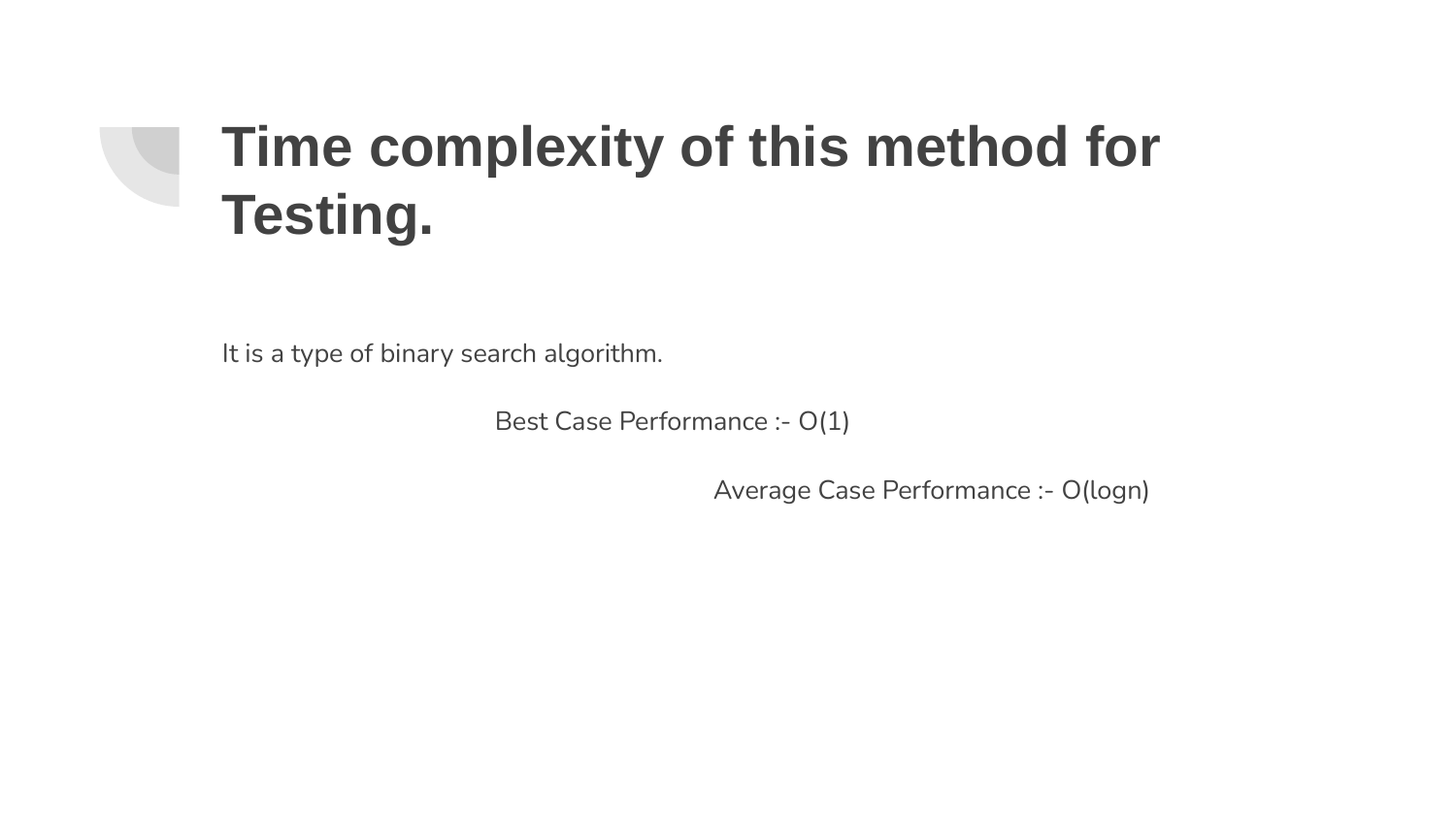

# Time complexity of this method for Testing.
It is a type of binary search algorithm.
        Best Case Performance :- O(1)
			        Average Case Performance :- O(logn)